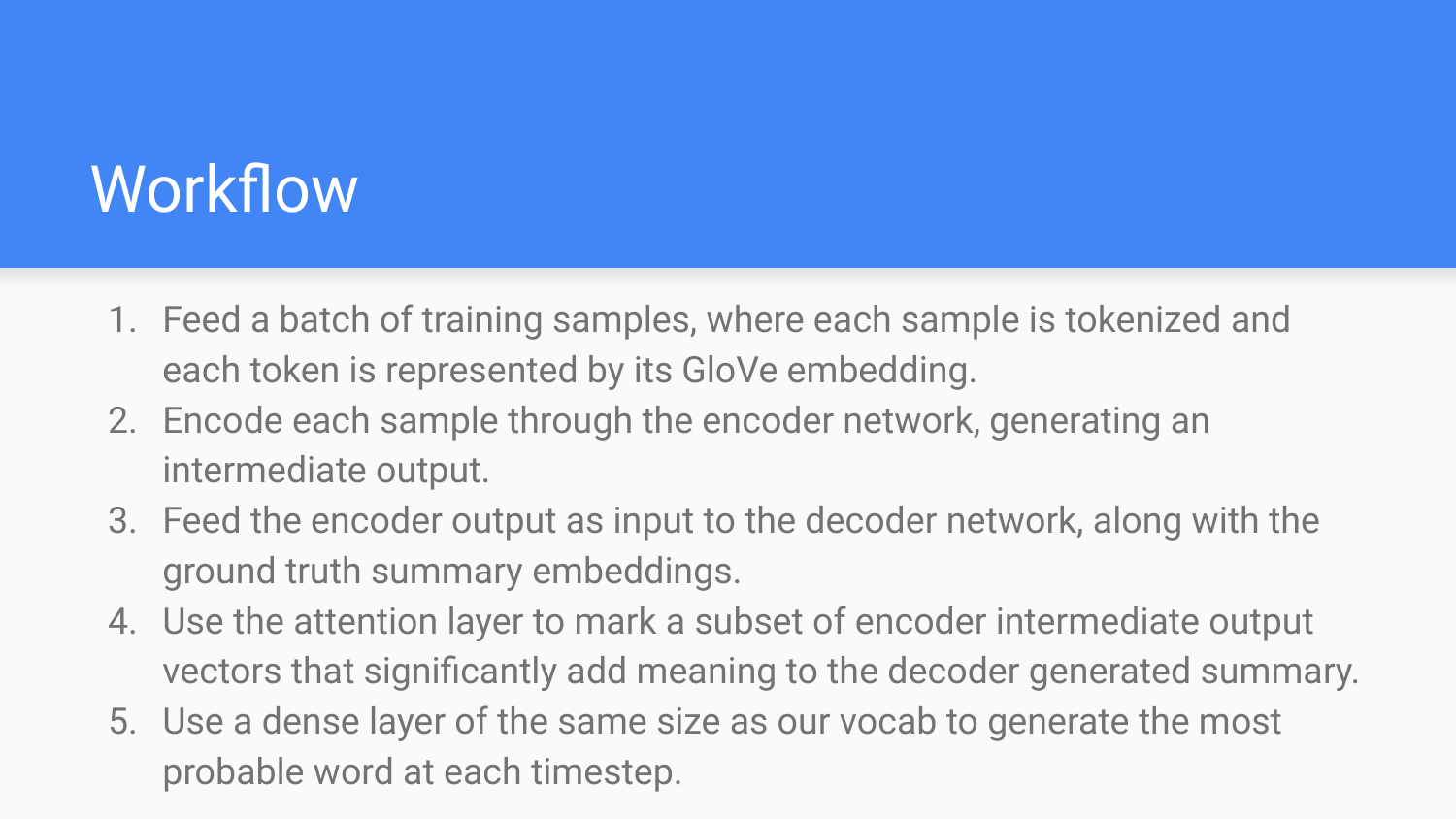

# Workflow
Feed a batch of training samples, where each sample is tokenized and each token is represented by its GloVe embedding.
Encode each sample through the encoder network, generating an intermediate output.
Feed the encoder output as input to the decoder network, along with the ground truth summary embeddings.
Use the attention layer to mark a subset of encoder intermediate output vectors that significantly add meaning to the decoder generated summary.
Use a dense layer of the same size as our vocab to generate the most probable word at each timestep.